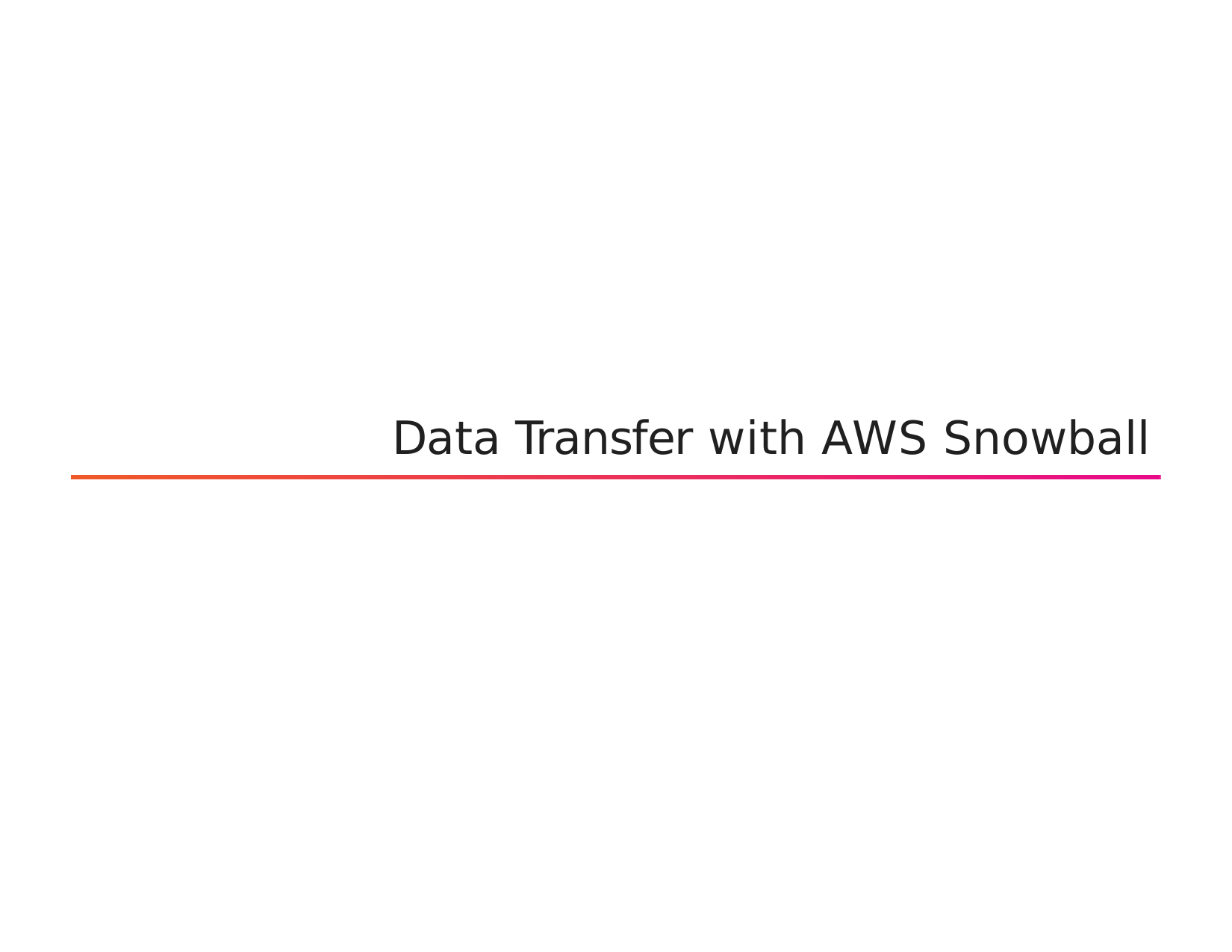

# Data Transfer with AWS Snowball
30